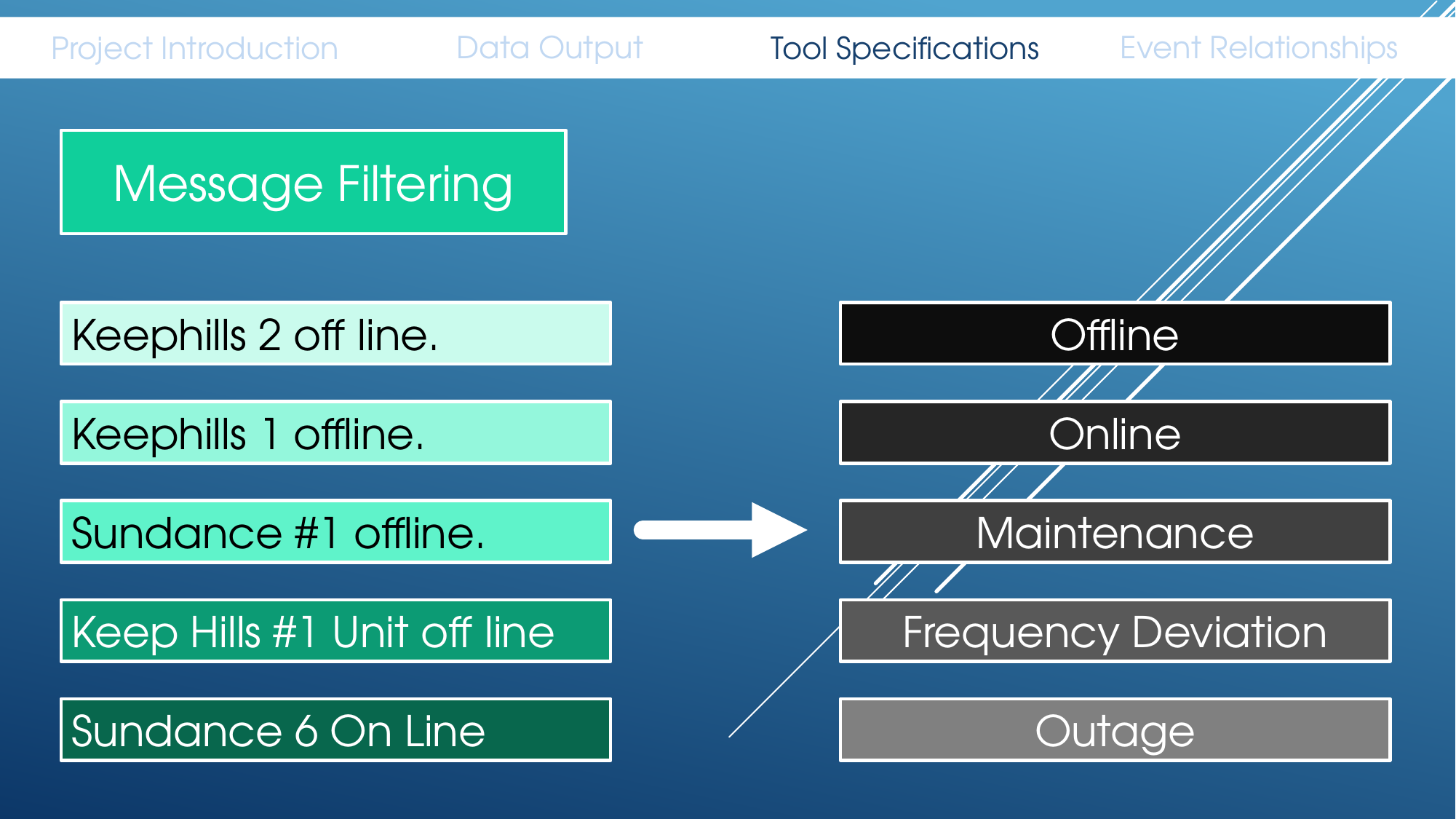

Data Output
Event Relationships
Tool Specifications
Project Introduction
Message Filtering
Keephills 2 off line.
Offline
Keephills 1 offline.
Online
Sundance #1 offline.
Maintenance
Keep Hills #1 Unit off line
Frequency Deviation
Sundance 6 On Line
Outage